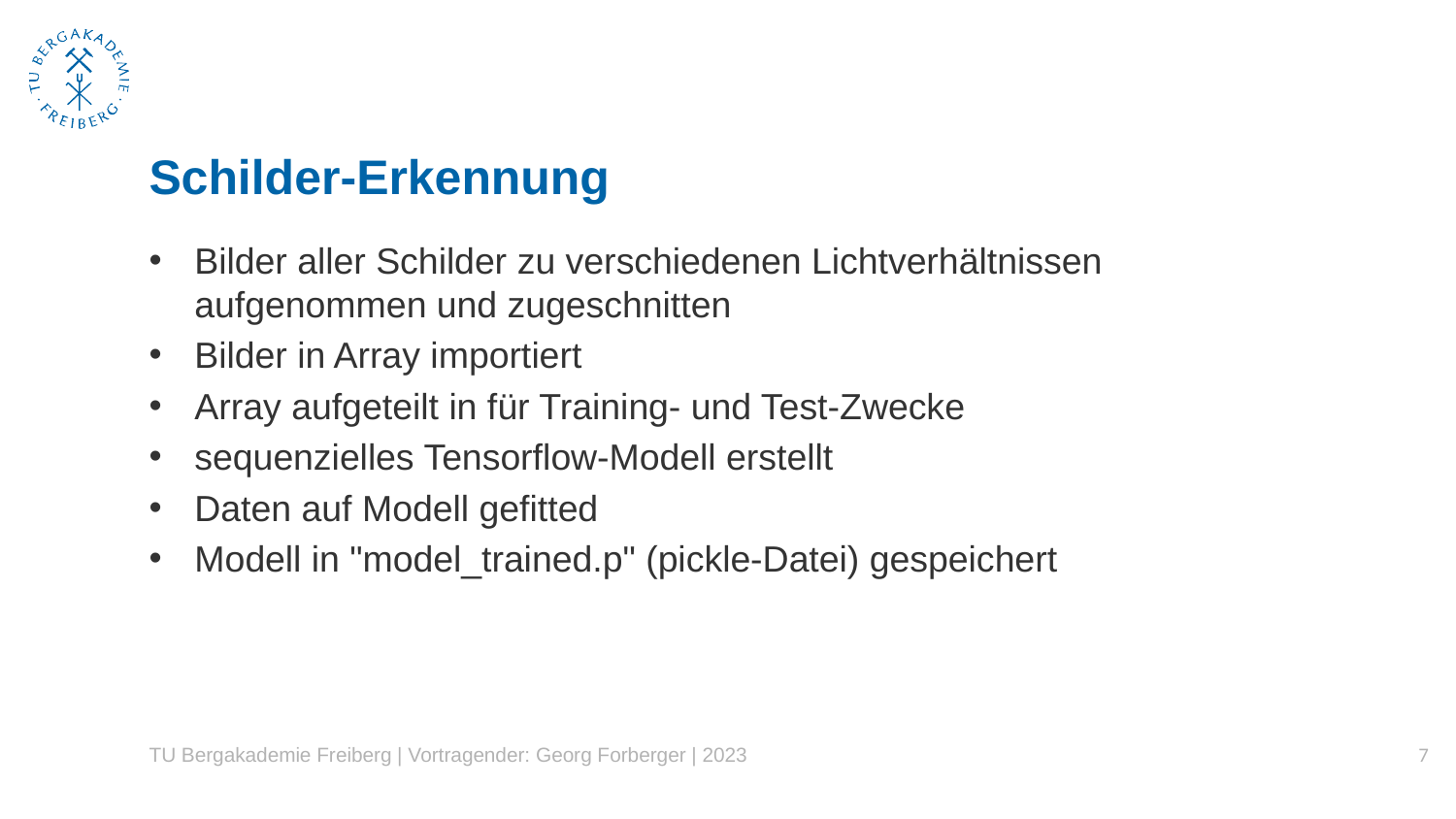

Schilder-Erkennung
Bilder aller Schilder zu verschiedenen Lichtverhältnissen aufgenommen und zugeschnitten
Bilder in Array importiert
Array aufgeteilt in für Training- und Test-Zwecke
sequenzielles Tensorflow-Modell erstellt
Daten auf Modell gefitted
Modell in "model_trained.p" (pickle-Datei) gespeichert
TU Bergakademie Freiberg | Vortragender: Georg Forberger | 2023
7